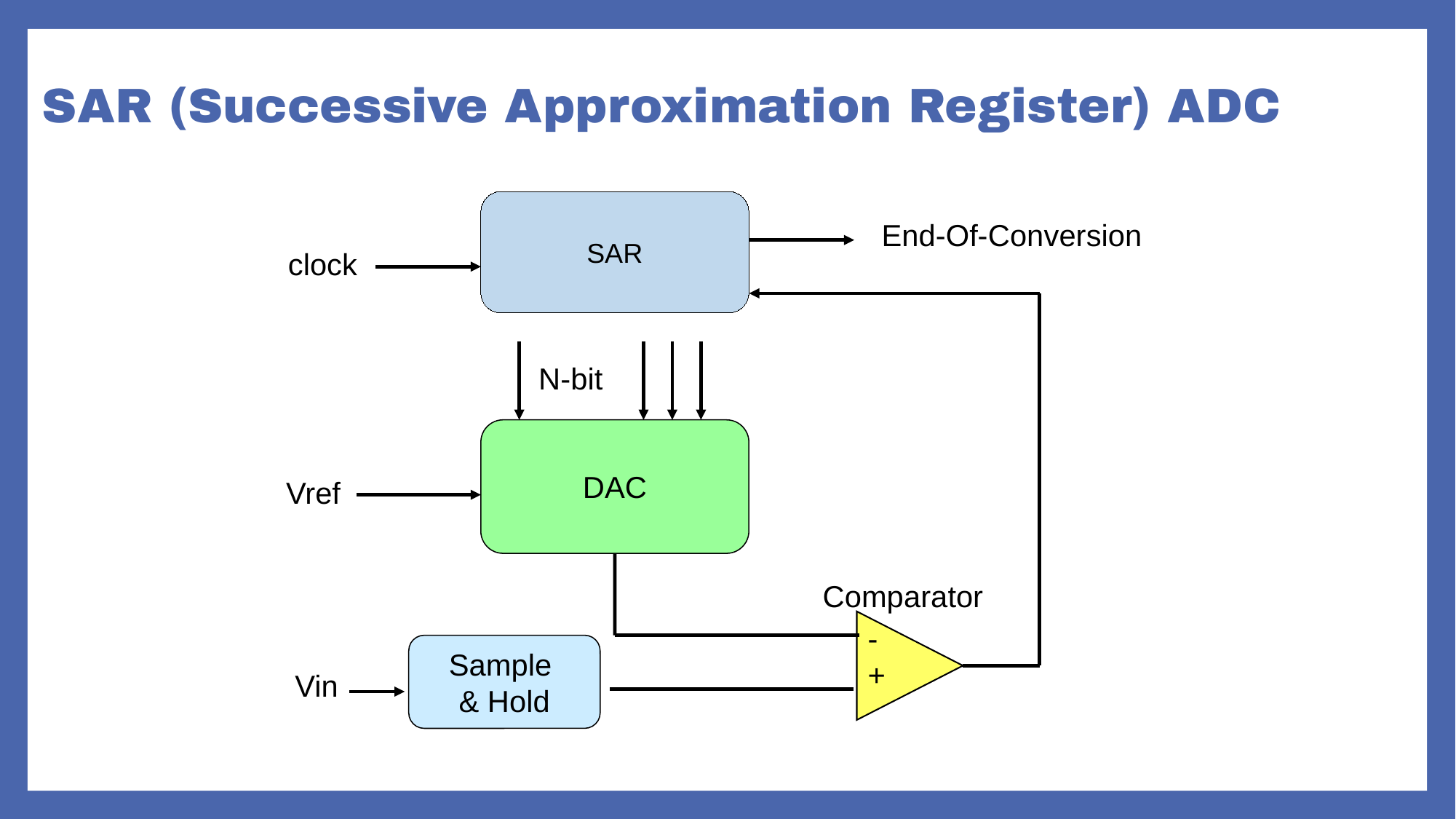

# SAR (Successive Approximation Register) ADC

SAR

End-Of-Conversion
clock
N-bit

DAC

Vref
Comparator

-
+
Sample
& Hold
Vin